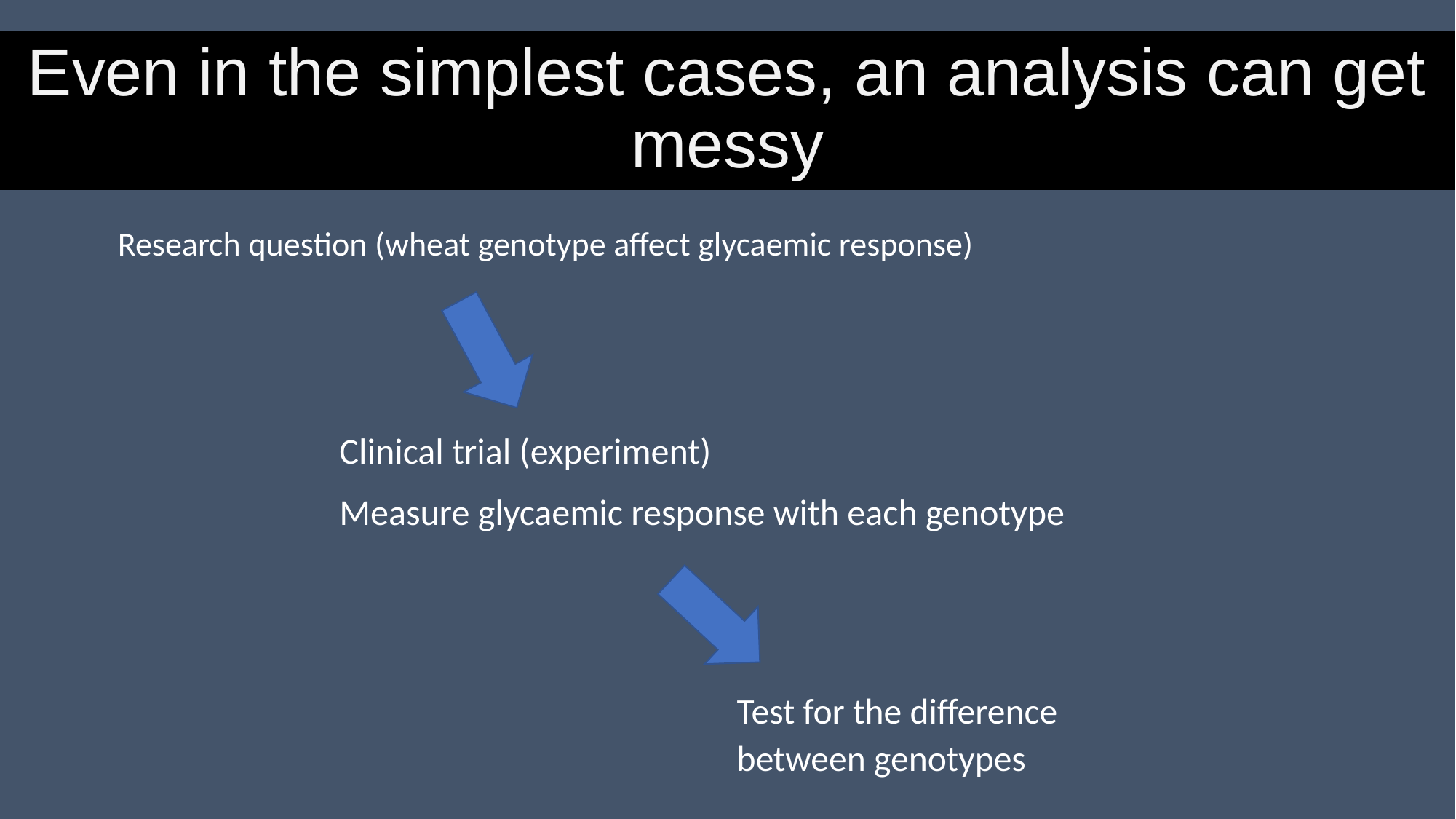

# Even in the simplest cases, an analysis can get messy
Research question (wheat genotype affect glycaemic response)

Clinical trial (experiment)
Measure glycaemic response with each genotype

Test for the difference between genotypes